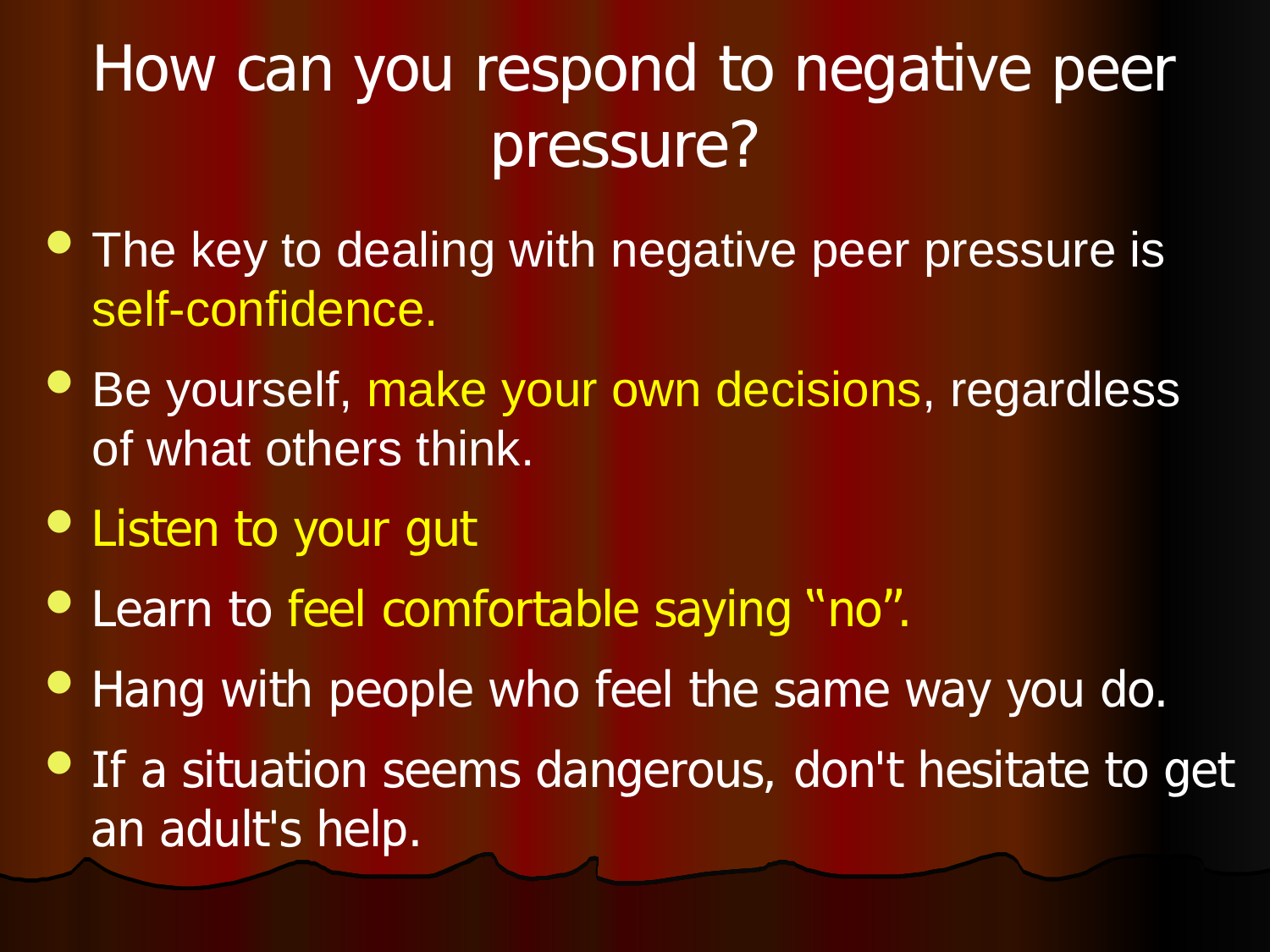

# How can you respond to negative peer pressure?
The key to dealing with negative peer pressure is self-confidence.
Be yourself, make your own decisions, regardless of what others think.
Listen to your gut
Learn to feel comfortable saying “no”.
Hang with people who feel the same way you do.
If a situation seems dangerous, don't hesitate to get an adult's help.